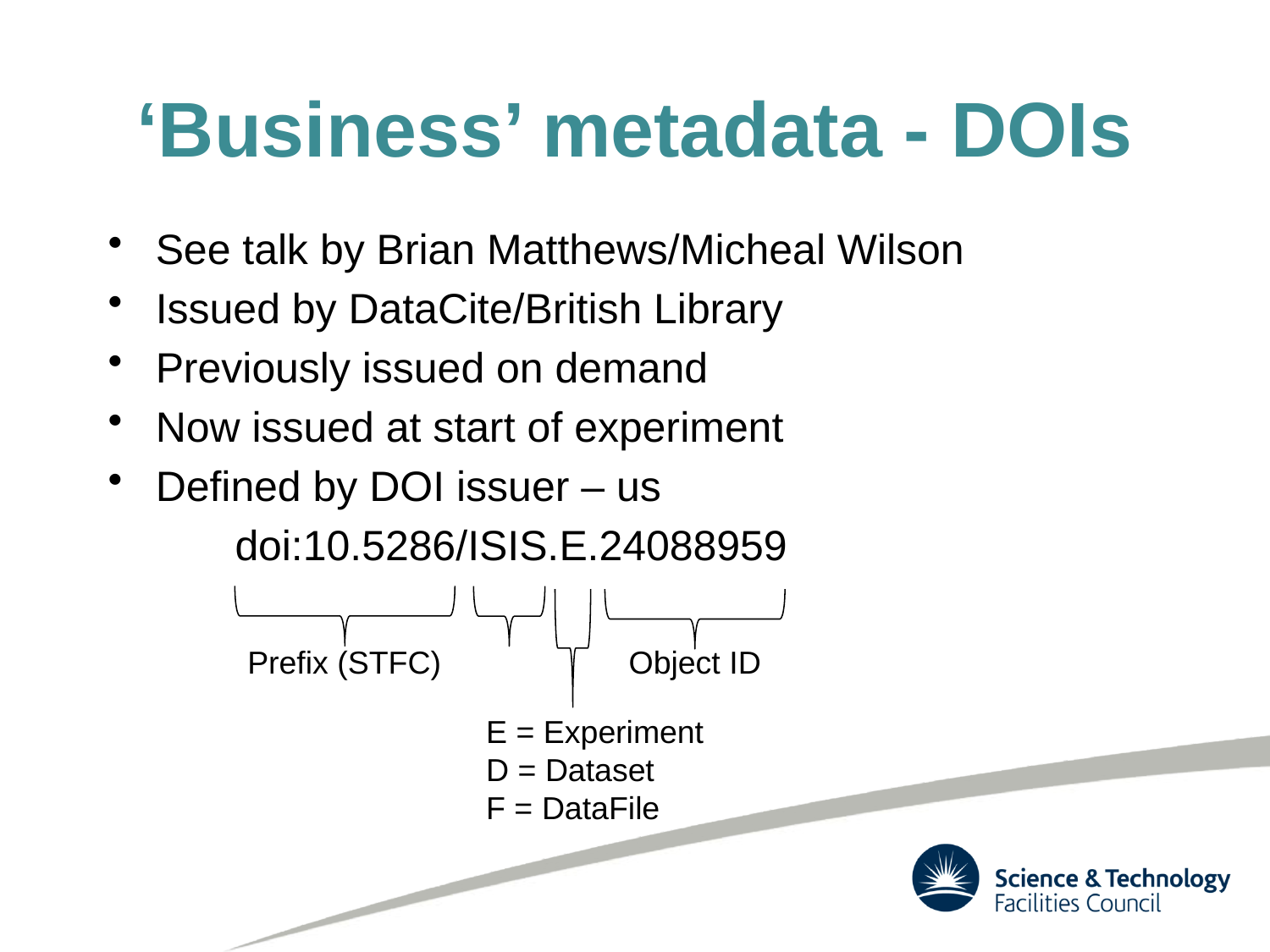

# ‘Business’ metadata - DOIs
See talk by Brian Matthews/Micheal Wilson
Issued by DataCite/British Library
Previously issued on demand
Now issued at start of experiment
Defined by DOI issuer – us
	doi:10.5286/ISIS.E.24088959

Prefix (STFC)
Object ID
E = Experiment
D = Dataset
F = DataFile